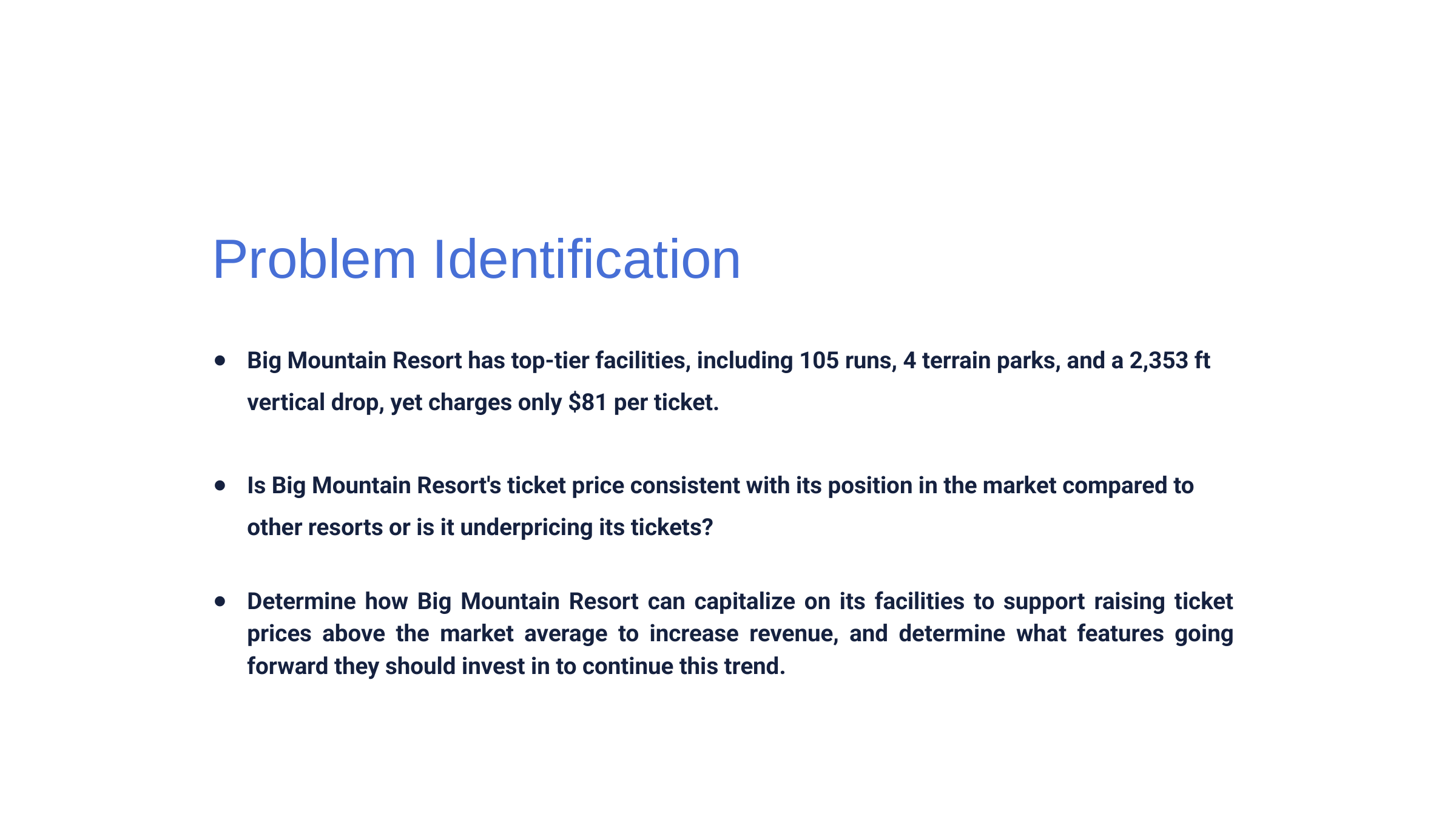

Problem Identification
Big Mountain Resort has top-tier facilities, including 105 runs, 4 terrain parks, and a 2,353 ft vertical drop, yet charges only $81 per ticket.

Is Big Mountain Resort's ticket price consistent with its position in the market compared to other resorts or is it underpricing its tickets?

Determine how Big Mountain Resort can capitalize on its facilities to support raising ticket prices above the market average to increase revenue, and determine what features going forward they should invest in to continue this trend.